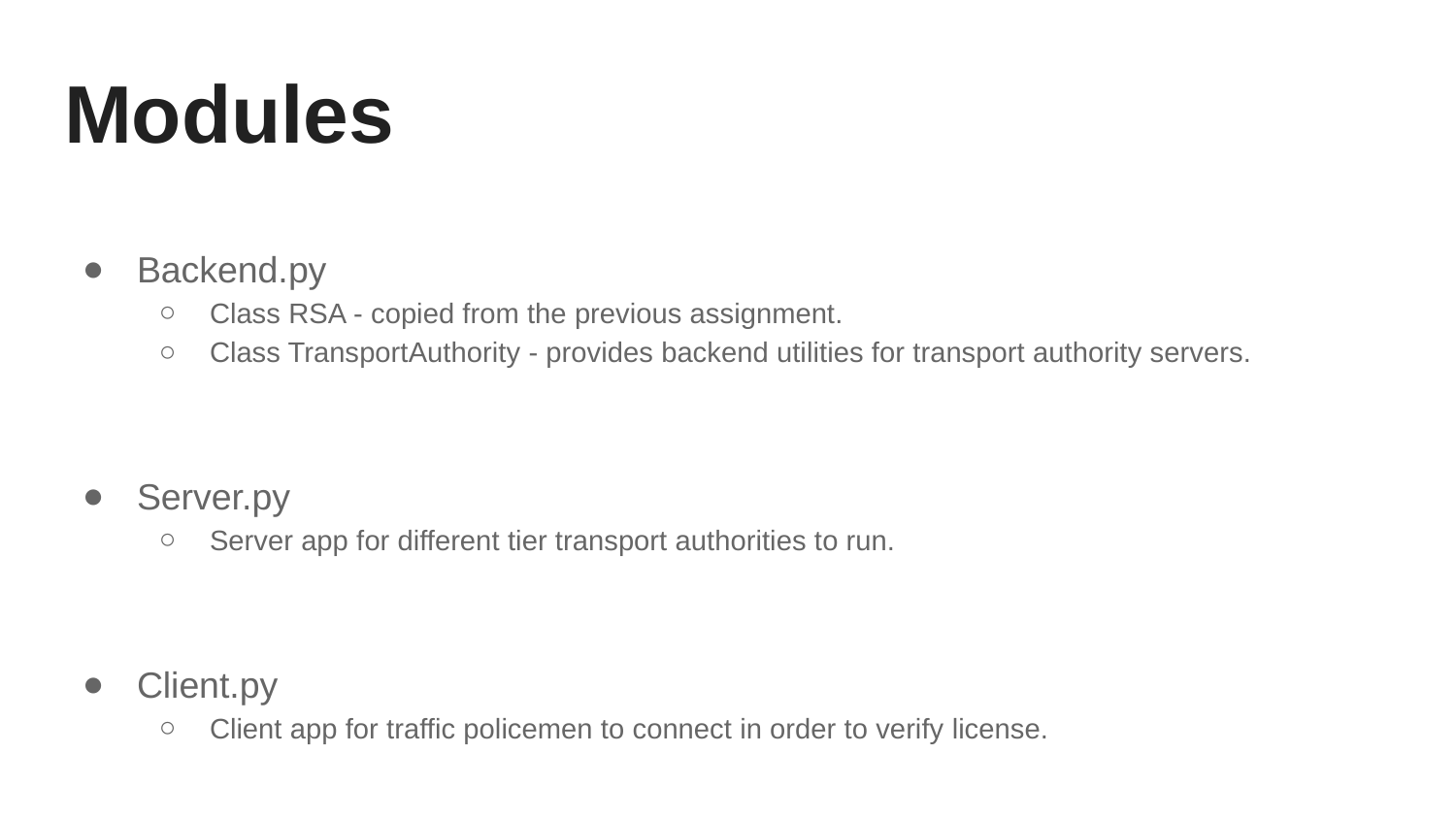

# Modules
Backend.py
Class RSA - copied from the previous assignment.
Class TransportAuthority - provides backend utilities for transport authority servers.

Server.py
Server app for different tier transport authorities to run.

Client.py
Client app for traffic policemen to connect in order to verify license.